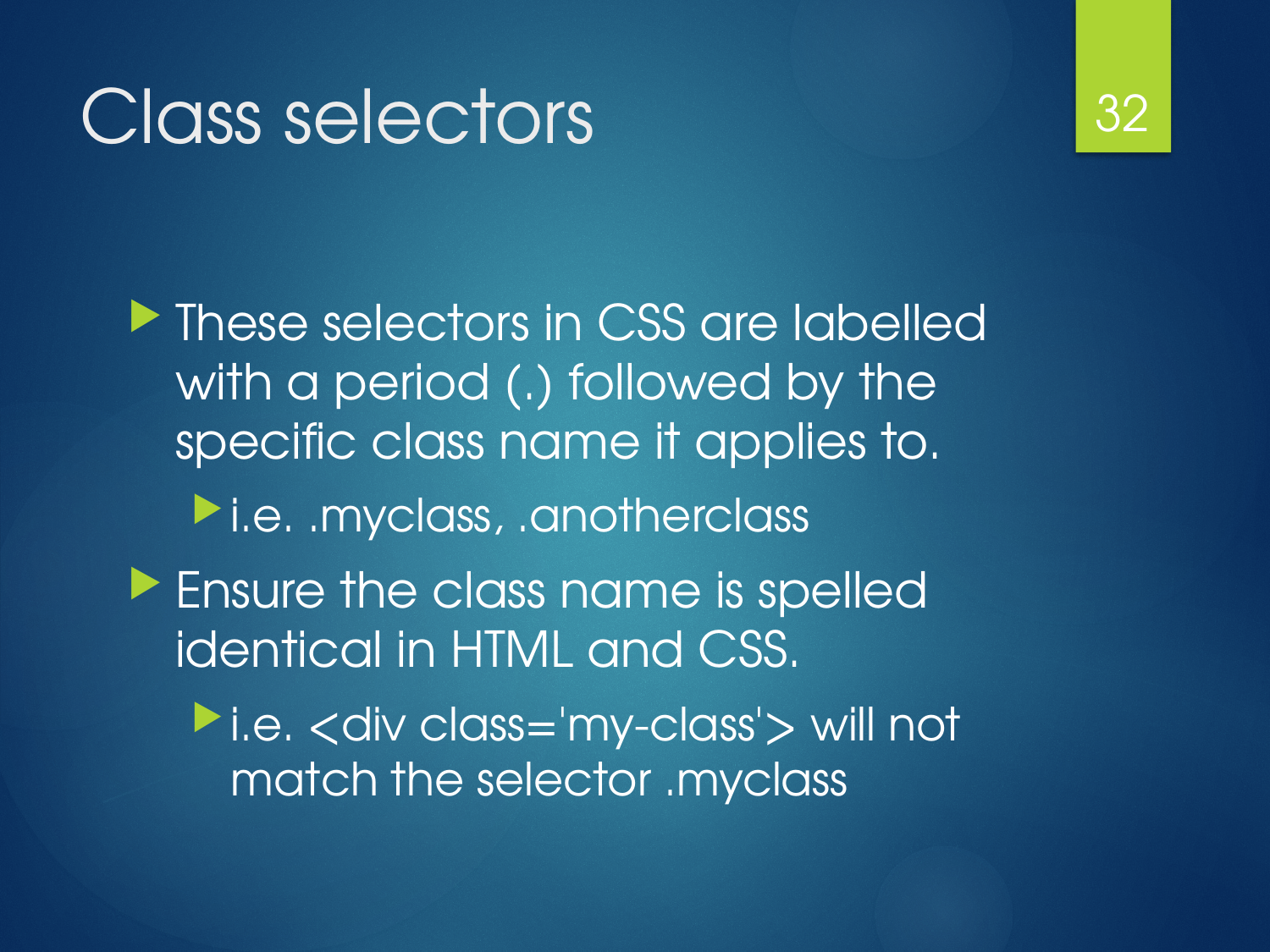

32
# Class selectors
These selectors in CSS are labelled with a period (.) followed by the specific class name it applies to.
i.e. .myclass, .anotherclass
Ensure the class name is spelled identical in HTML and CSS.
i.e. <div class='my-class'> will not match the selector .myclass